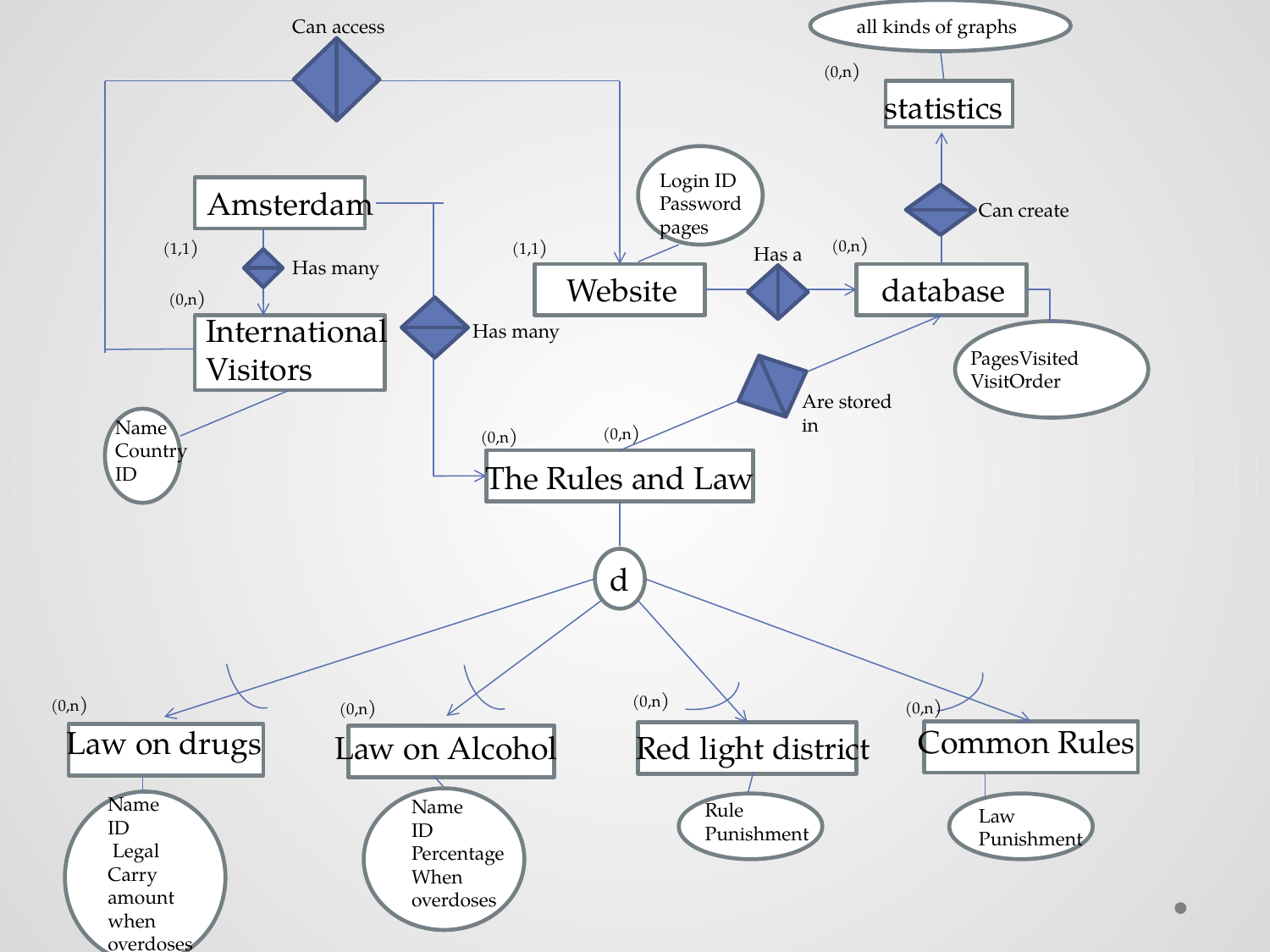

# Conceptual model
 all kinds of graphs
Can access

(0,n)

statistics

Login ID
Password
pages

Amsterdam

Can create
(0,n)
(1,1)
(1,1)
Has a
Has many

Website

database
(0,n)

International Visitors
Has many

PagesVisited
VisitOrder

Are stored in
Name
Country
ID

(0,n)
(0,n)

The Rules and Law

d

(0,n)
(0,n)
(0,n)
(0,n)
Common Rules
Law on drugs
Law on Alcohol
Red light district

Name
ID
 Legal Carry amount
when overdoses
legal

Name
ID
Percentage
When overdoses

Rule
Punishment

Law
Punishment